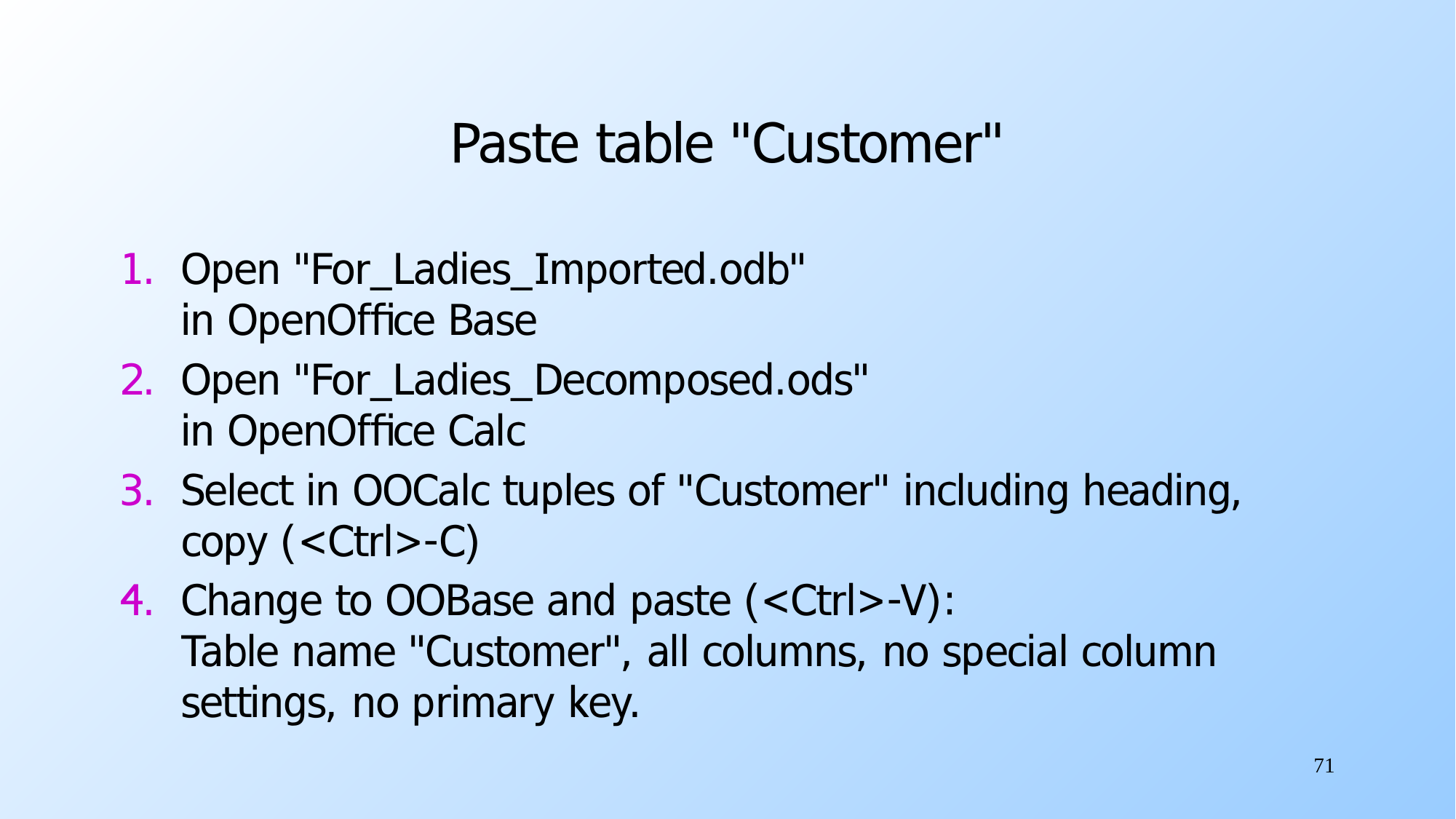

# Paste table "Customer"
Open "For_Ladies_Imported.odb"
in OpenOffice Base
Open "For_Ladies_Decomposed.ods"
in OpenOffice Calc
Select in OOCalc tuples of "Customer" including heading, copy (<Ctrl>-C)
Change to OOBase and paste (<Ctrl>-V):
Table name "Customer", all columns, no special column settings, no primary key.

71